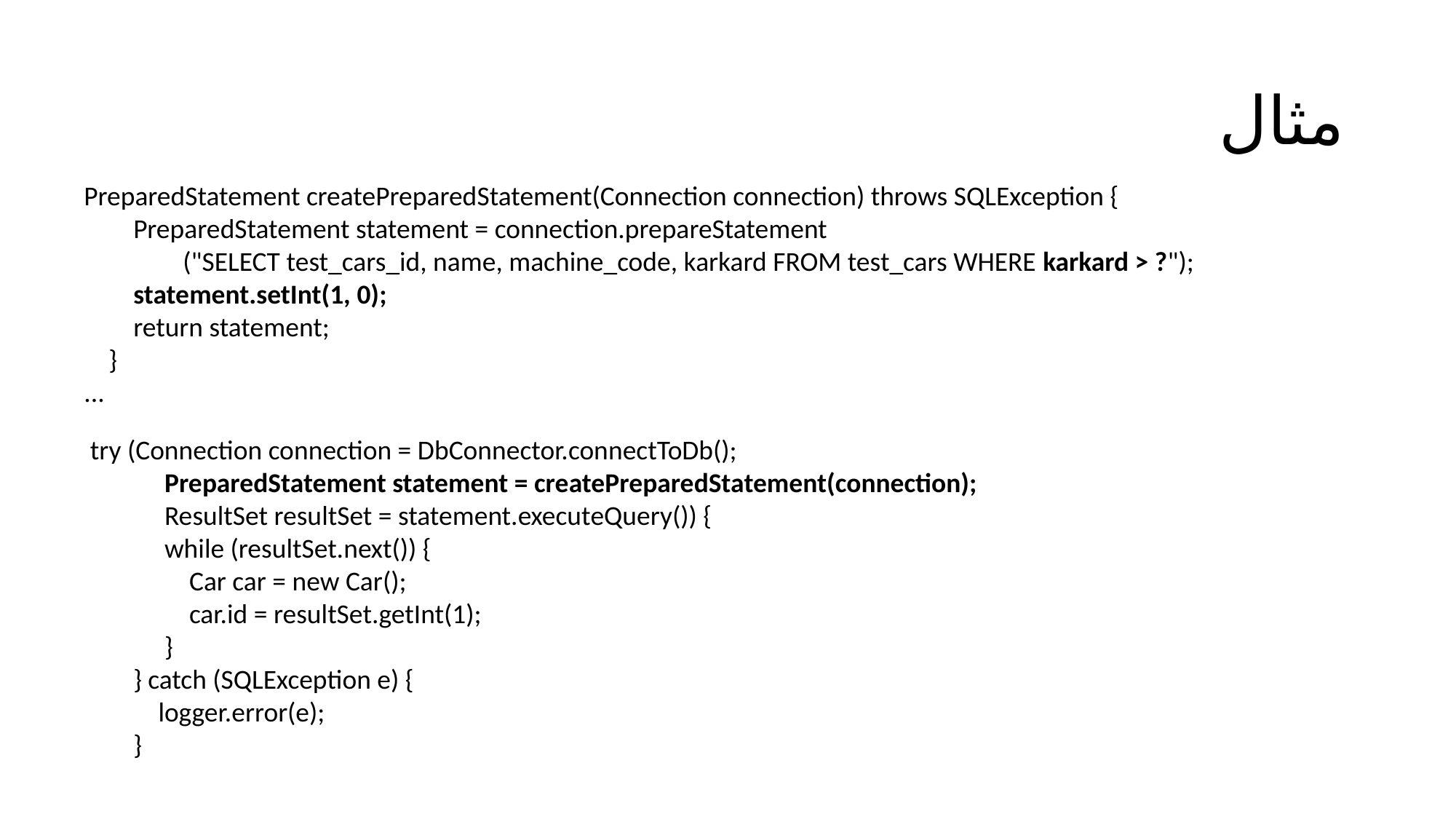

# مثال
PreparedStatement createPreparedStatement(Connection connection) throws SQLException {
        PreparedStatement statement = connection.prepareStatement
                ("SELECT test_cars_id, name, machine_code, karkard FROM test_cars WHERE karkard > ?");
        statement.setInt(1, 0);
        return statement;
    }
...
 try (Connection connection = DbConnector.connectToDb();
             PreparedStatement statement = createPreparedStatement(connection);
             ResultSet resultSet = statement.executeQuery()) {
             while (resultSet.next()) {
                 Car car = new Car();
                 car.id = resultSet.getInt(1);
             }
        } catch (SQLException e) {
            logger.error(e);
        }